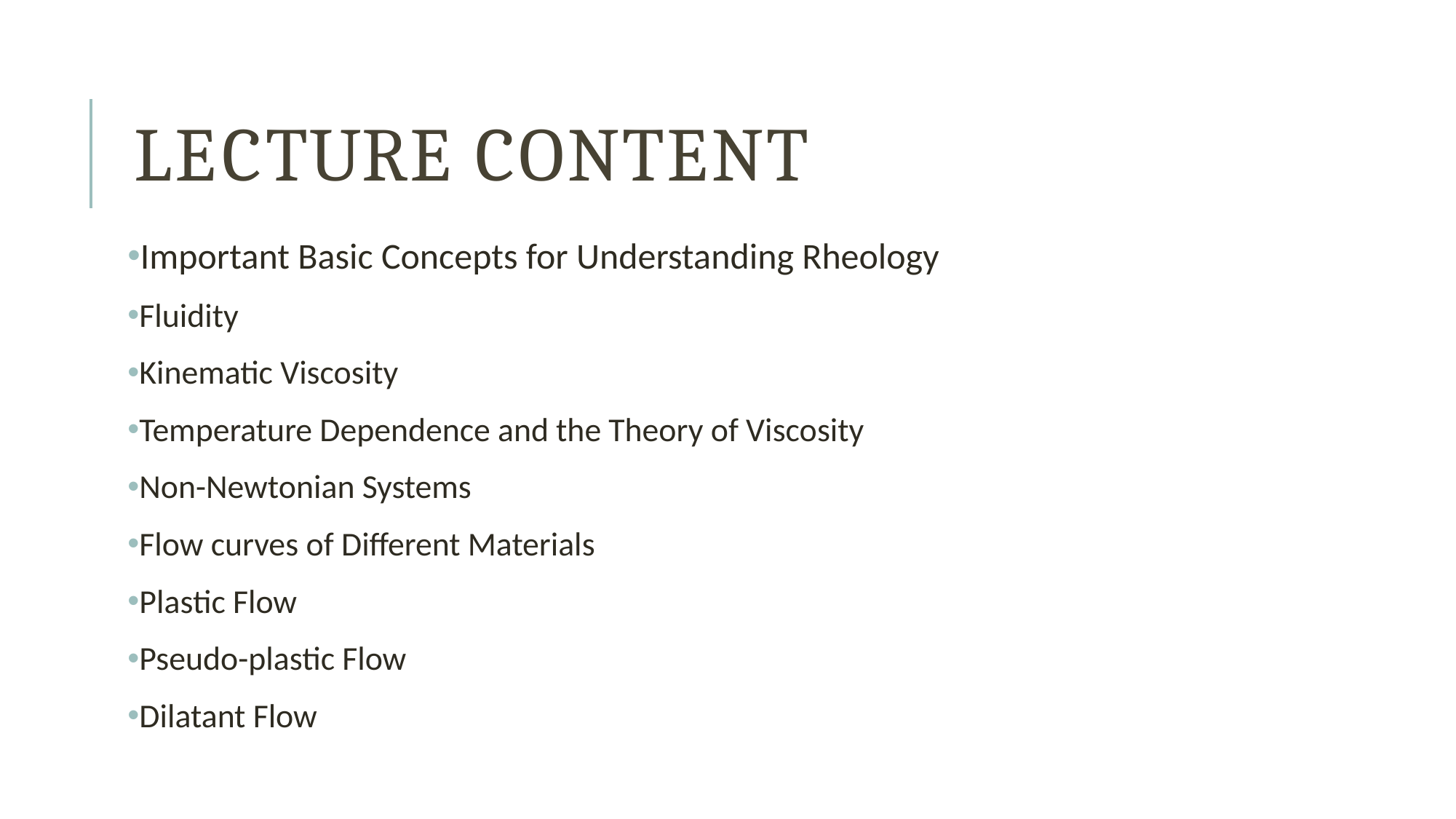

# Lecture Content
Important Basic Concepts for Understanding Rheology
Fluidity
Kinematic Viscosity
Temperature Dependence and the Theory of Viscosity
Non-Newtonian Systems
Flow curves of Different Materials
Plastic Flow
Pseudo-plastic Flow
Dilatant Flow